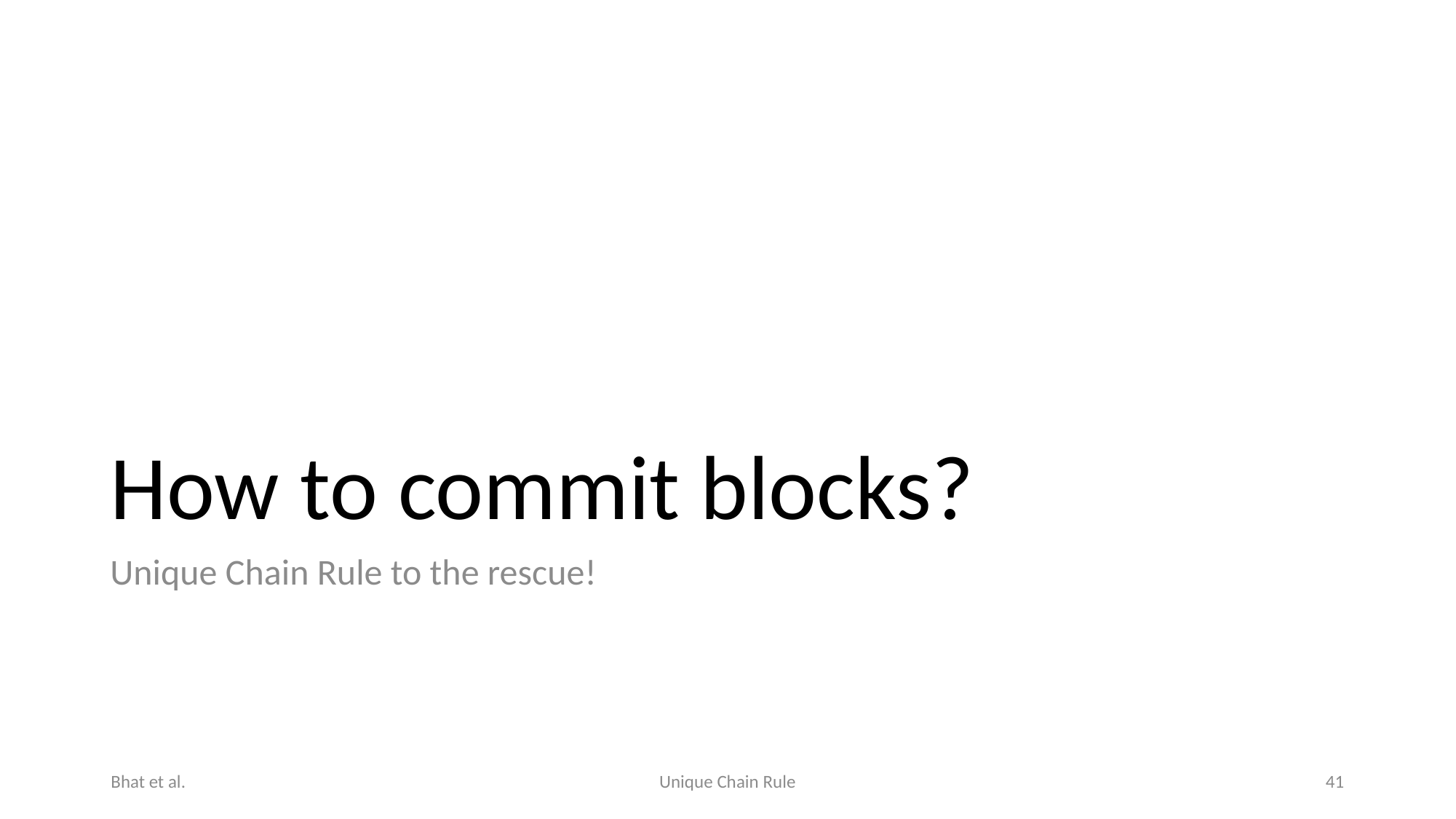

# How to commit blocks?
Unique Chain Rule to the rescue!
Bhat et al.
Unique Chain Rule
41